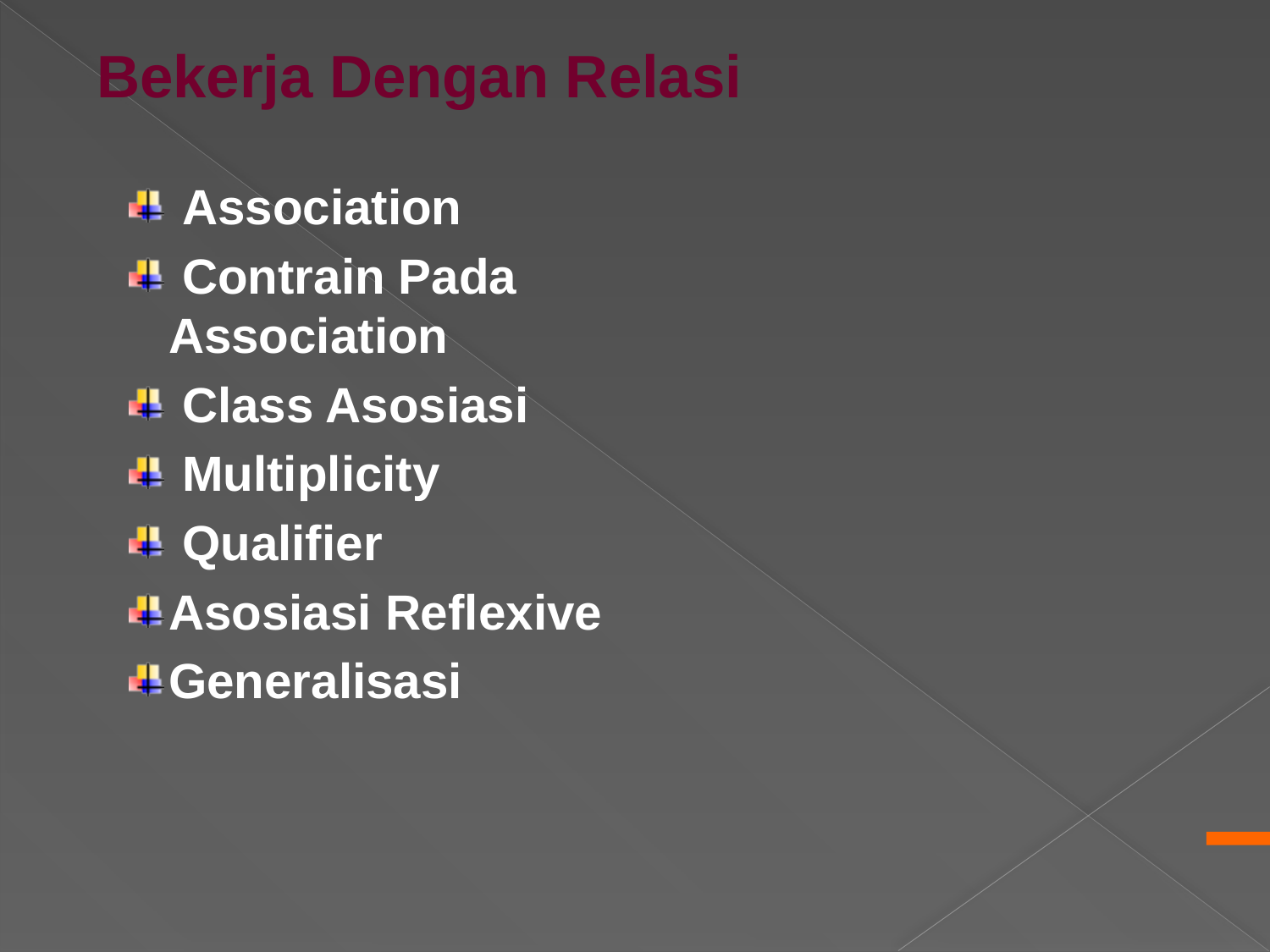

Bekerja Dengan Relasi
 Association
 Contrain Pada Association
 Class Asosiasi
 Multiplicity
 Qualifier
Asosiasi Reflexive
Generalisasi